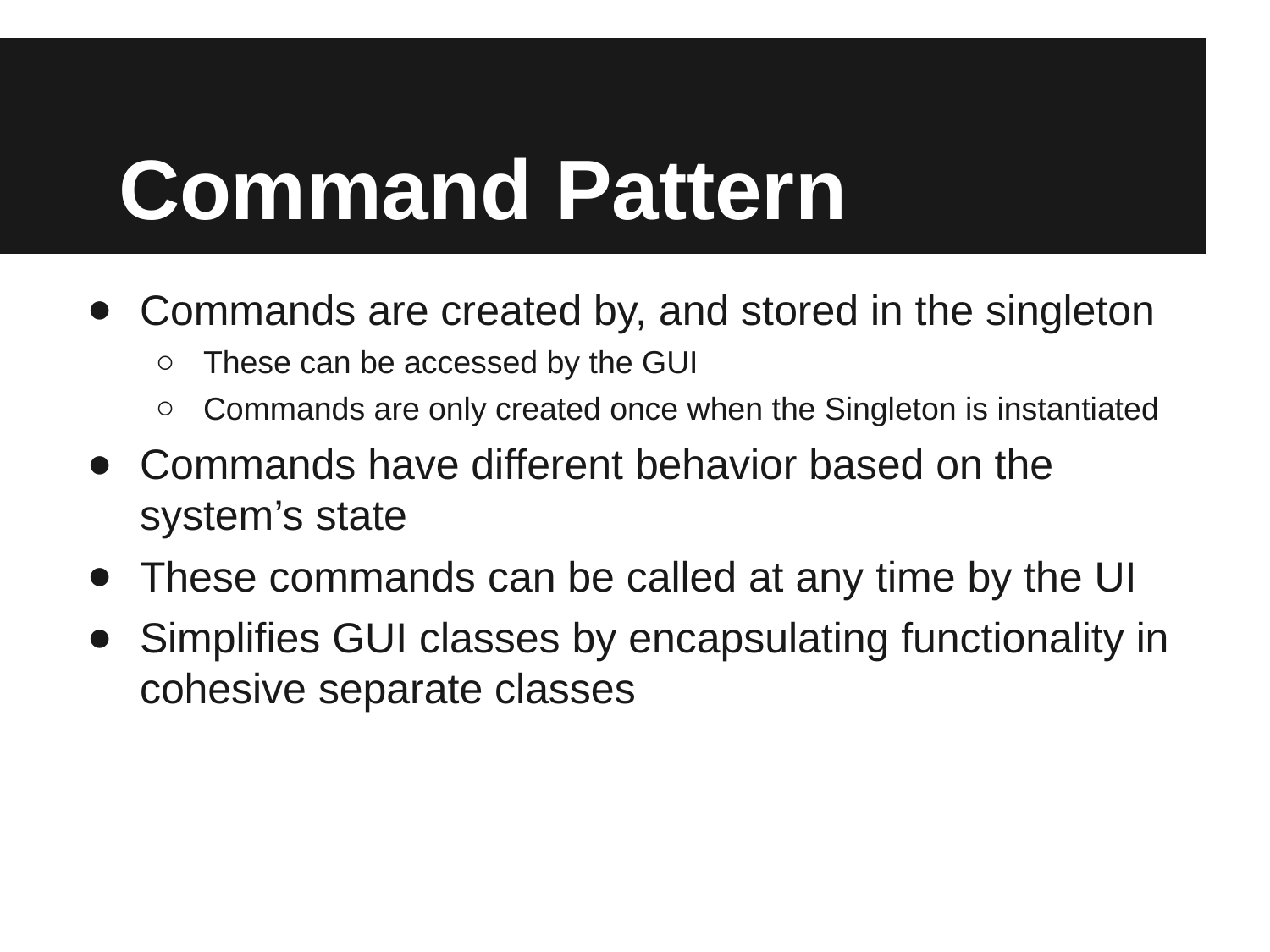

# Command Pattern
Commands are created by, and stored in the singleton
These can be accessed by the GUI
Commands are only created once when the Singleton is instantiated
Commands have different behavior based on the system’s state
These commands can be called at any time by the UI
Simplifies GUI classes by encapsulating functionality in cohesive separate classes